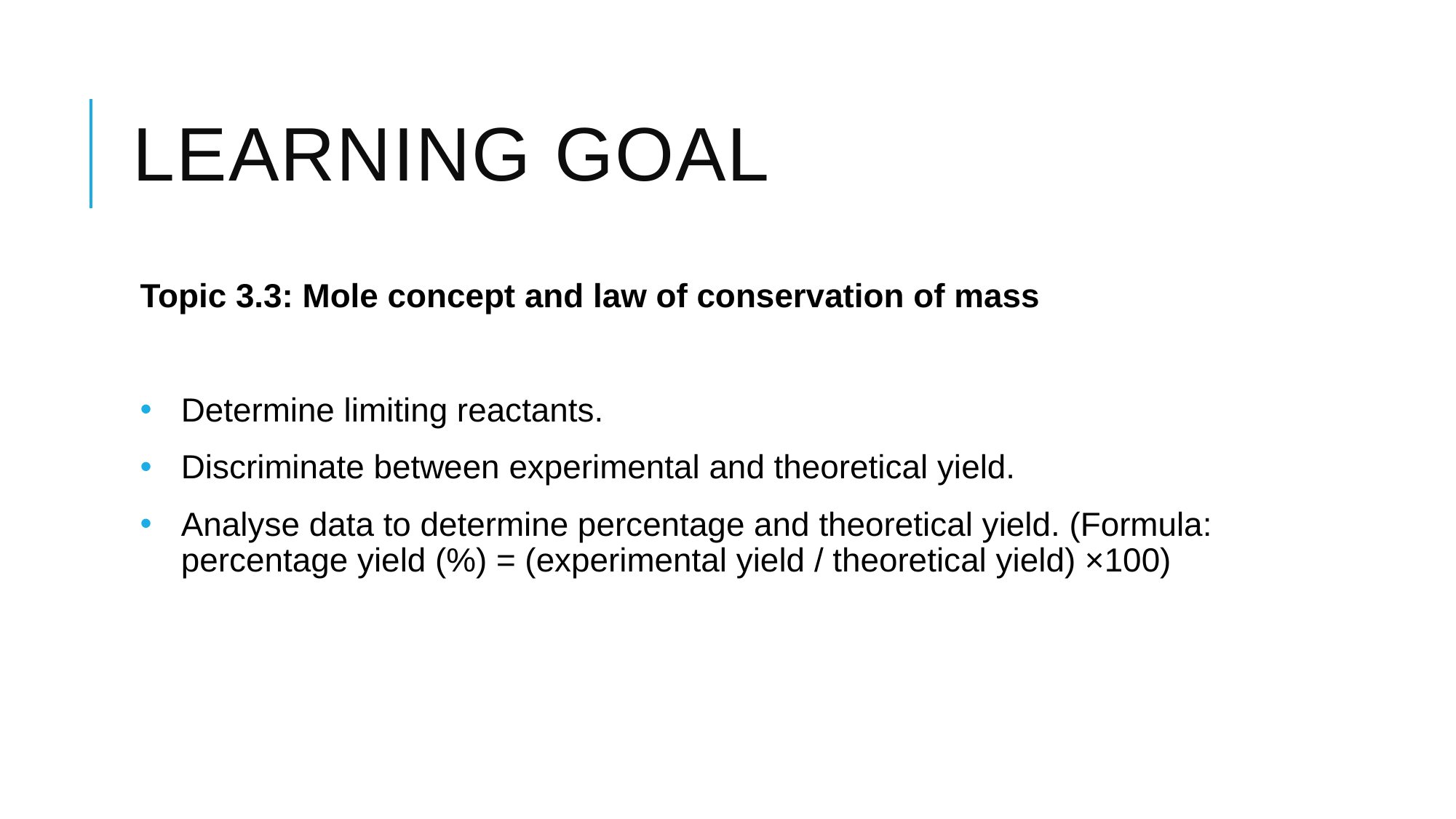

# Learning goal
Topic 3.3: Mole concept and law of conservation of mass

Determine limiting reactants.
Discriminate between experimental and theoretical yield.
Analyse data to determine percentage and theoretical yield. (Formula: percentage yield (%) = (experimental yield / theoretical yield) ×100)